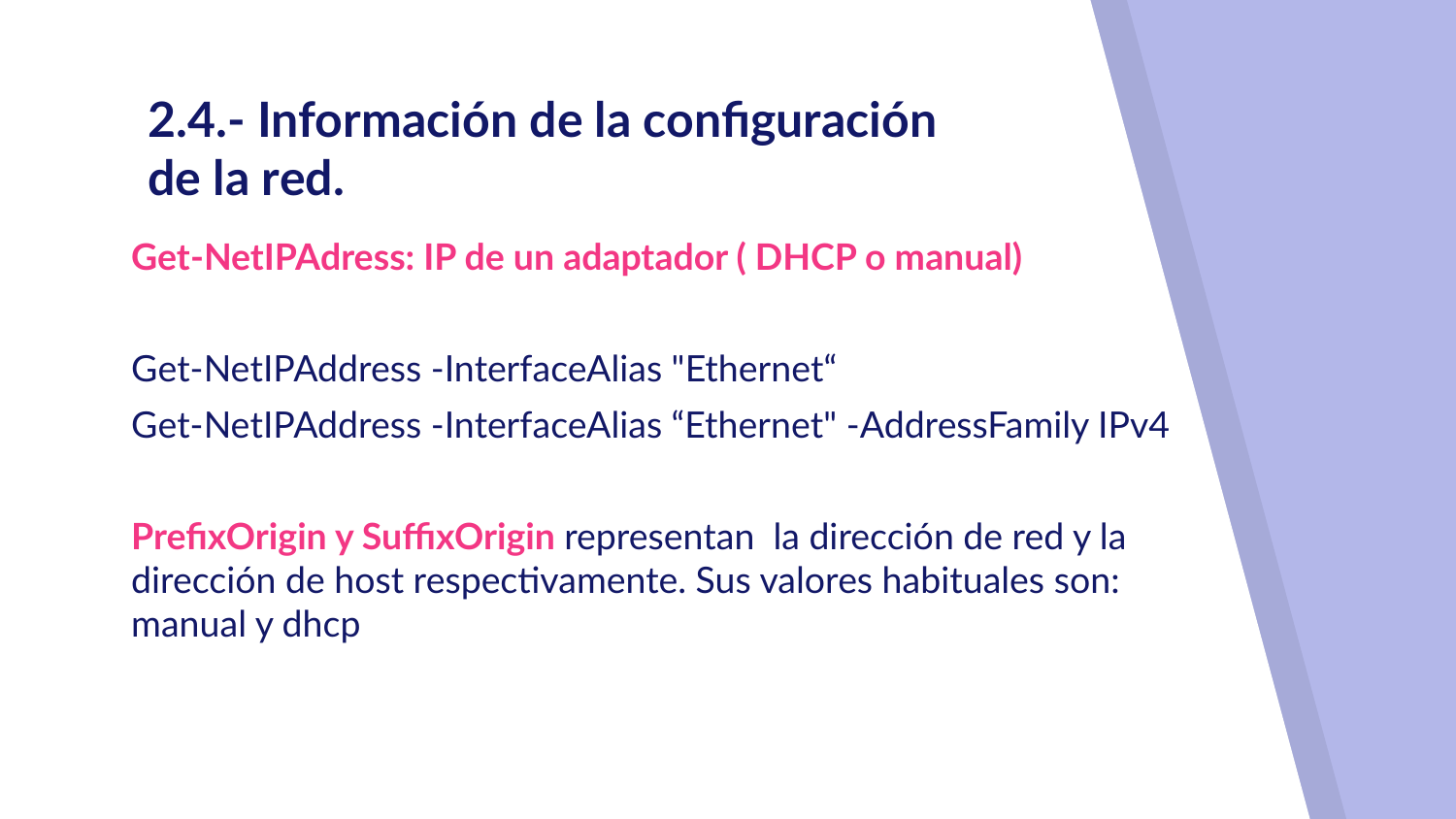

# 2.4.- Información de la configuración de la red.
Get-NetIPAdress: IP de un adaptador ( DHCP o manual)

Get-NetIPAddress -InterfaceAlias "Ethernet“
Get-NetIPAddress -InterfaceAlias “Ethernet" -AddressFamily IPv4

PrefixOrigin y SuffixOrigin representan  la dirección de red y la dirección de host respectivamente. Sus valores habituales son: manual y dhcp